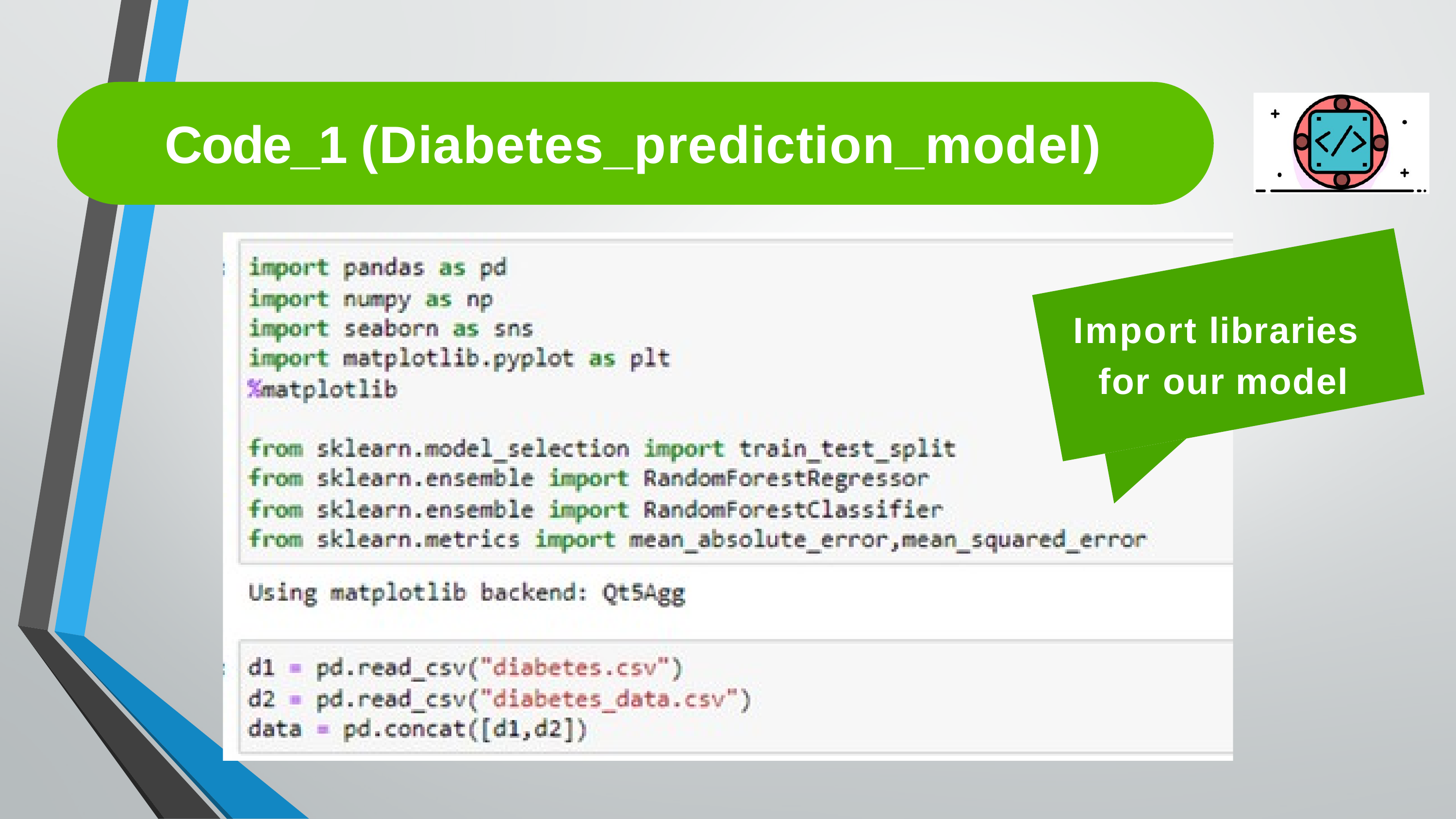

Code_1 (Diabetes_prediction_model)

Import libraries  for our model